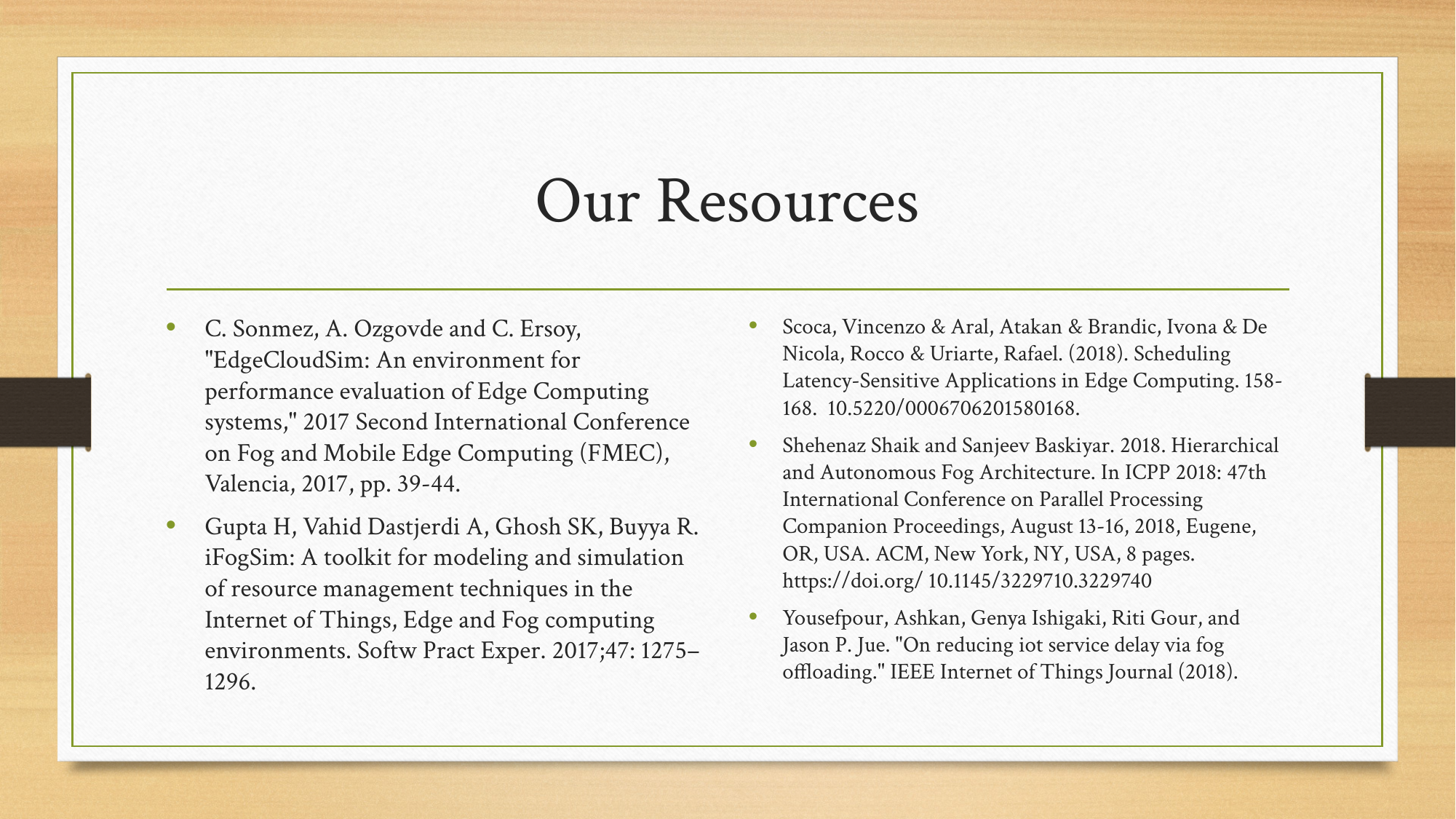

# Our Resources
C. Sonmez, A. Ozgovde and C. Ersoy, "EdgeCloudSim: An environment for performance evaluation of Edge Computing systems," 2017 Second International Conference on Fog and Mobile Edge Computing (FMEC), Valencia, 2017, pp. 39-44.
Gupta H, Vahid Dastjerdi A, Ghosh SK, Buyya R. iFogSim: A toolkit for modeling and simulation of resource management techniques in the Internet of Things, Edge and Fog computing environments. Softw Pract Exper. 2017;47: 1275–1296.

Scoca, Vincenzo & Aral, Atakan & Brandic, Ivona & De Nicola, Rocco & Uriarte, Rafael. (2018). Scheduling Latency-Sensitive Applications in Edge Computing. 158-168.  10.5220/0006706201580168.
Shehenaz Shaik and Sanjeev Baskiyar. 2018. Hierarchical and Autonomous Fog Architecture. In ICPP 2018: 47th International Conference on Parallel Processing Companion Proceedings, August 13-16, 2018, Eugene, OR, USA. ACM, New York, NY, USA, 8 pages. https://doi.org/ 10.1145/3229710.3229740
Yousefpour, Ashkan, Genya Ishigaki, Riti Gour, and Jason P. Jue. "On reducing iot service delay via fog offloading." IEEE Internet of Things Journal (2018).